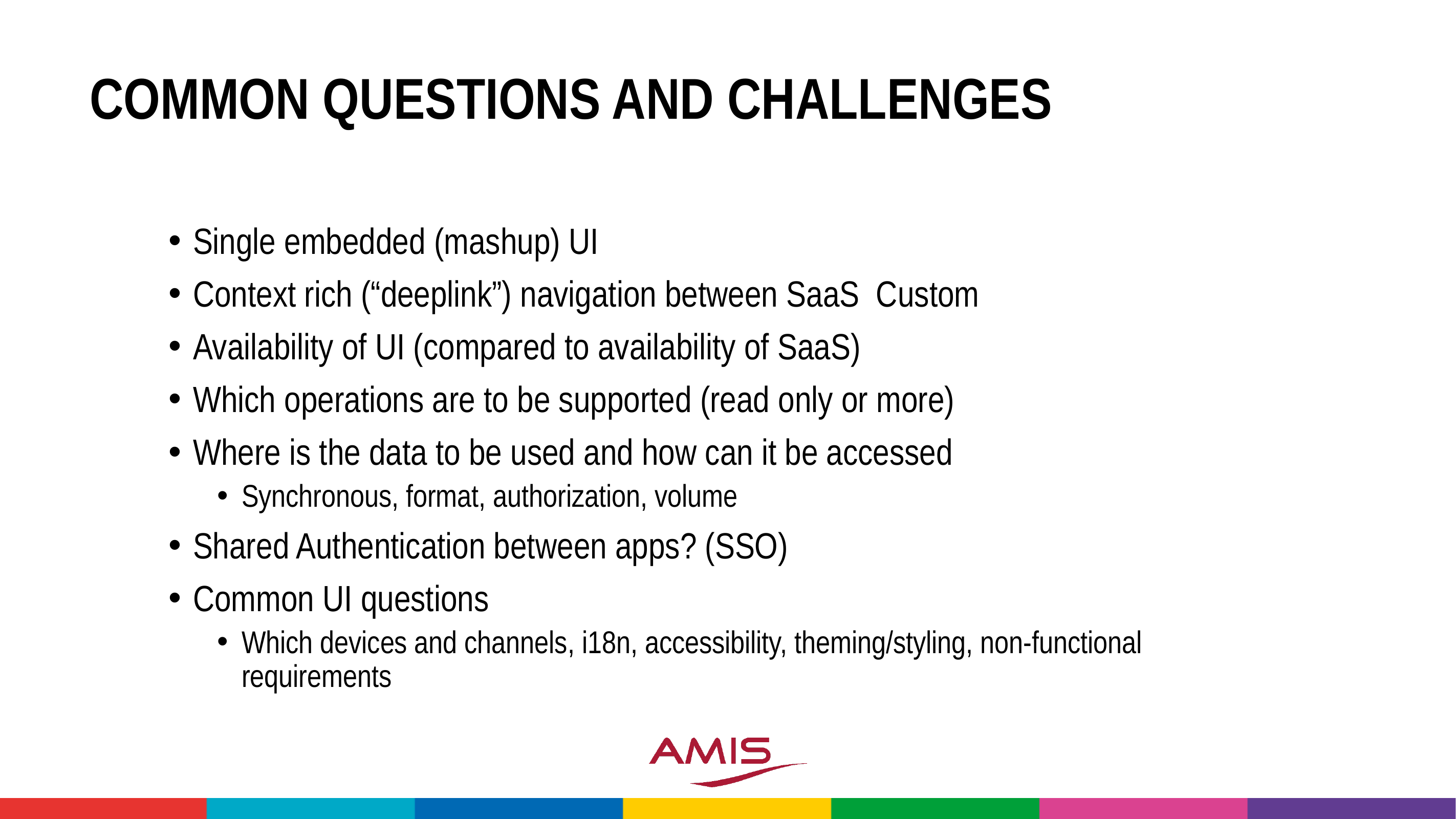

# Common questions and challenges
Single embedded (mashup) UI
Context rich (“deeplink”) navigation between SaaS  Custom
Availability of UI (compared to availability of SaaS)
Which operations are to be supported (read only or more)
Where is the data to be used and how can it be accessed
Synchronous, format, authorization, volume
Shared Authentication between apps? (SSO)
Common UI questions
Which devices and channels, i18n, accessibility, theming/styling, non-functional requirements